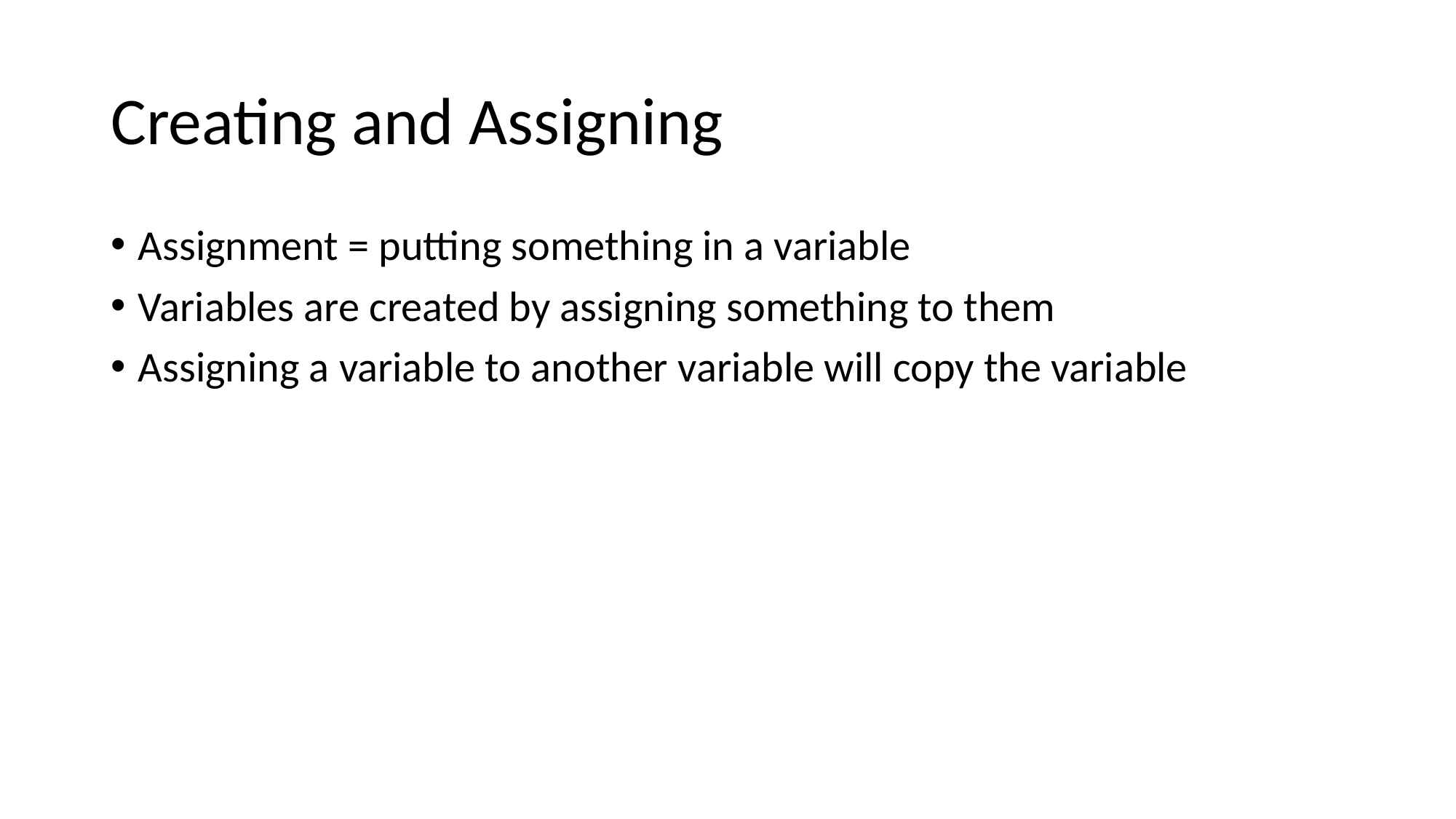

# Creating and Assigning
Assignment = putting something in a variable
Variables are created by assigning something to them
Assigning a variable to another variable will copy the variable